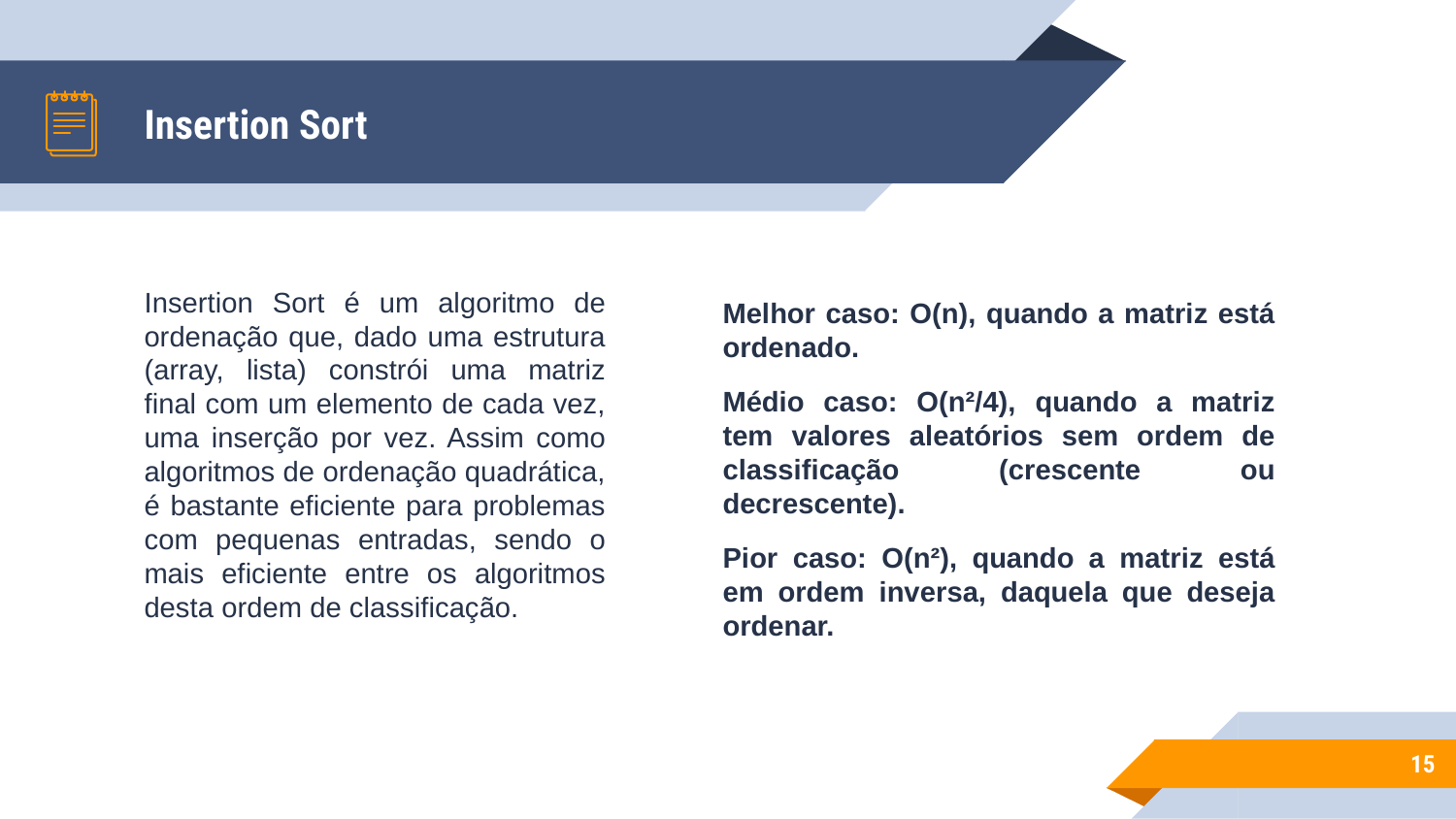

# Insertion Sort

Insertion Sort é um algoritmo de ordenação que, dado uma estrutura (array, lista) constrói uma matriz final com um elemento de cada vez, uma inserção por vez. Assim como algoritmos de ordenação quadrática, é bastante eficiente para problemas com pequenas entradas, sendo o mais eficiente entre os algoritmos desta ordem de classificação.

Melhor caso: O(n), quando a matriz está ordenado.
Médio caso: O(n²/4), quando a matriz tem valores aleatórios sem ordem de classificação (crescente ou decrescente).
Pior caso: O(n²), quando a matriz está em ordem inversa, daquela que deseja ordenar.

15